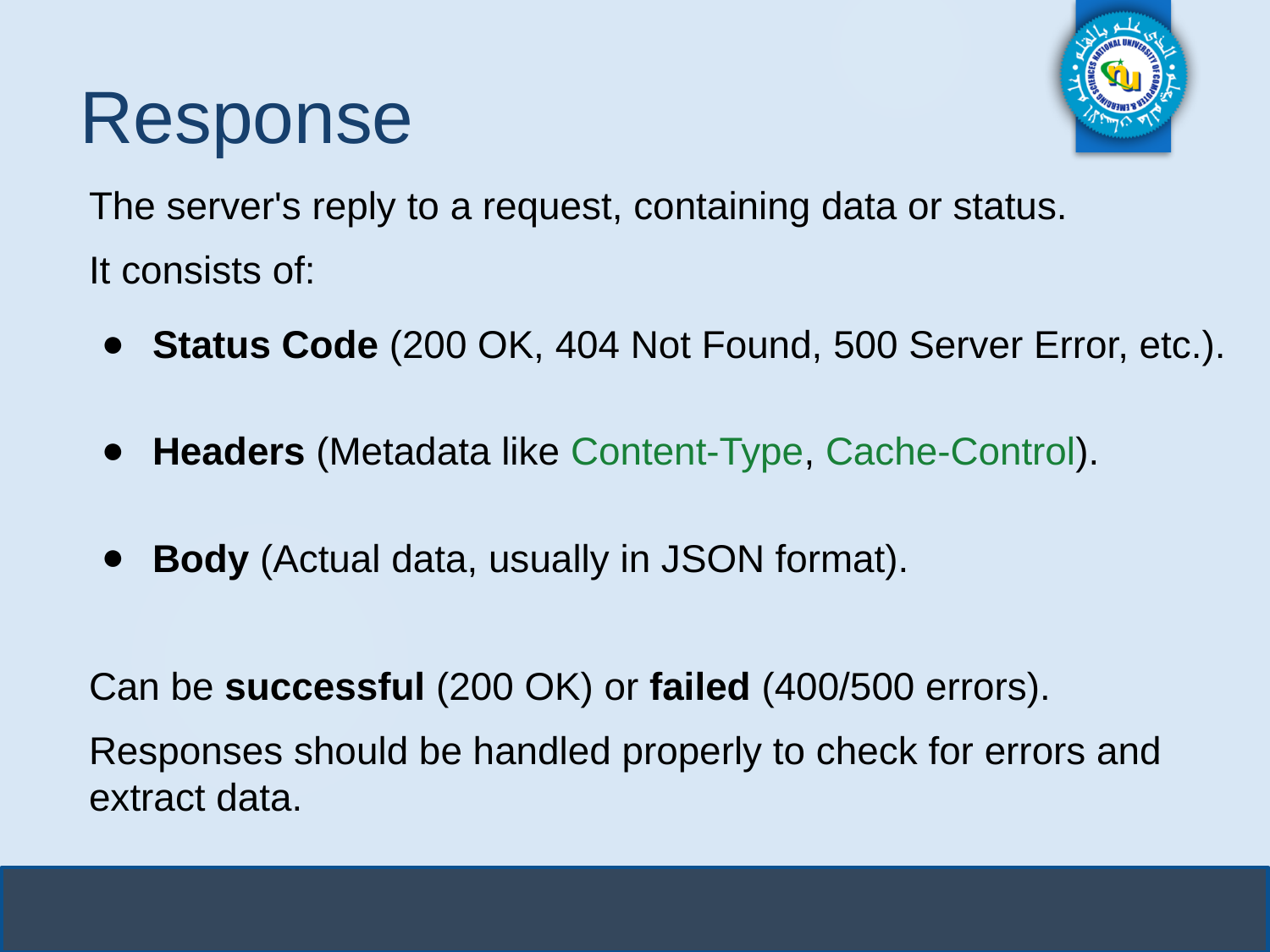

# Response
The server's reply to a request, containing data or status.
It consists of:
Status Code (200 OK, 404 Not Found, 500 Server Error, etc.).
Headers (Metadata like Content-Type, Cache-Control).
Body (Actual data, usually in JSON format).
Can be successful (200 OK) or failed (400/500 errors).
Responses should be handled properly to check for errors and extract data.